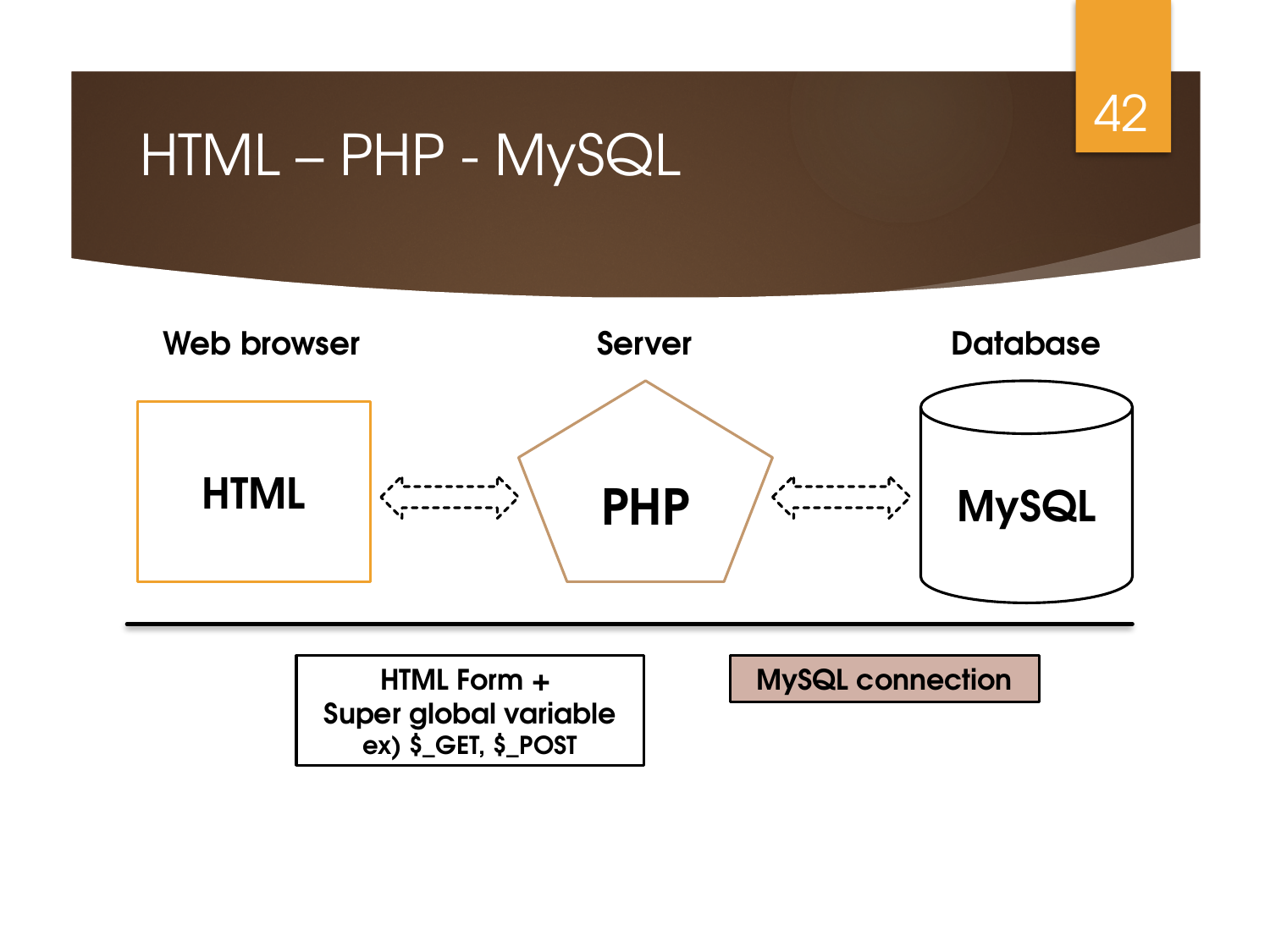

42
# HTML – PHP - MySQL
Web browser
Server
PHP
HTML

HTML Form +
Super global variable
ex) $_GET, $_POST
Database
MySQL

MySQL connection